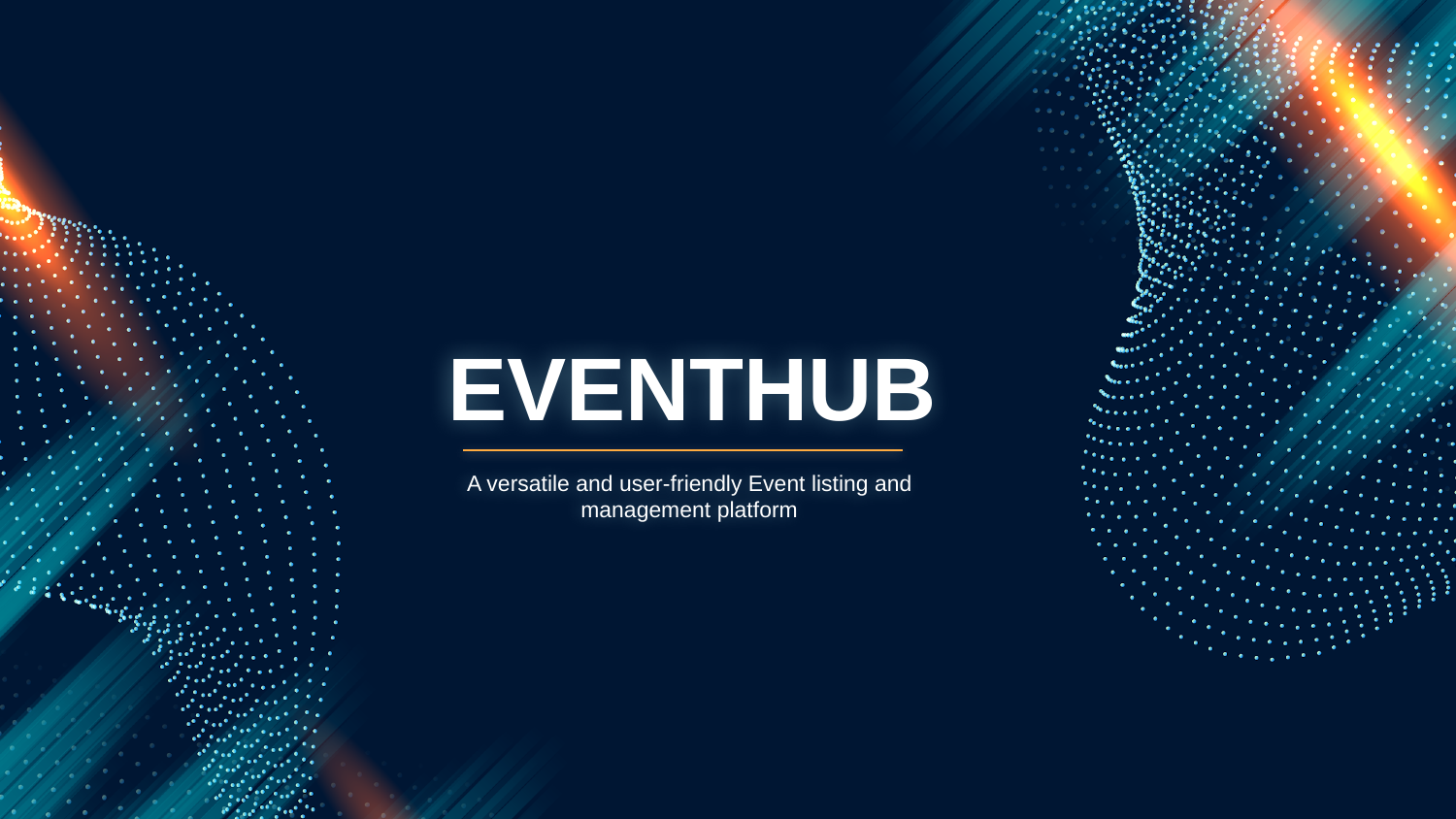

# EVENTHUB
A versatile and user-friendly Event listing and management platform